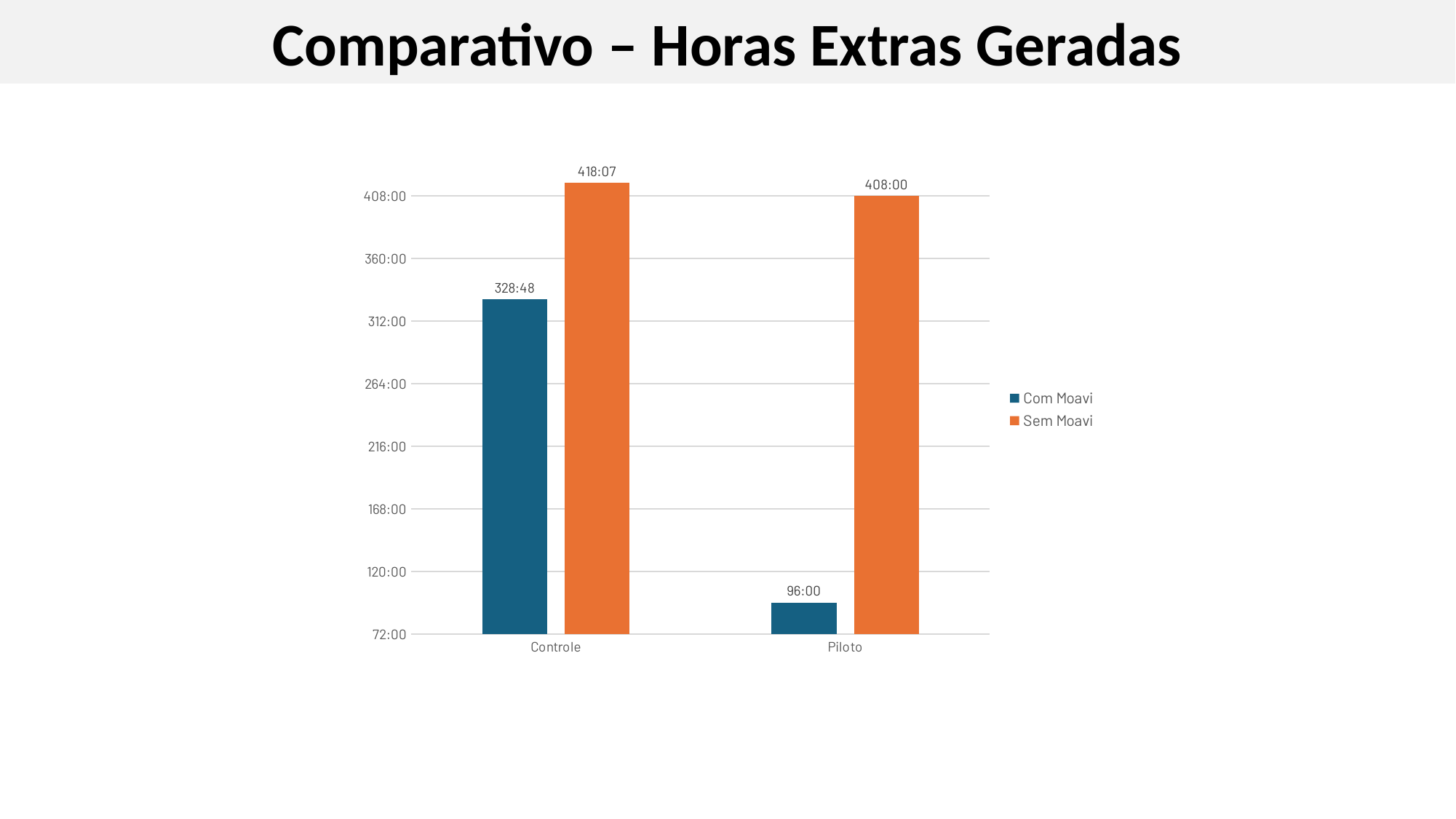

Comparativo – Horas Extras Geradas

### Chart

| Category | Com Moavi | Sem Moavi |
|---|---|---|
| Controle | 13.7 | 17.42152777777778 |
| Piloto | 4.0 | 17.0 |